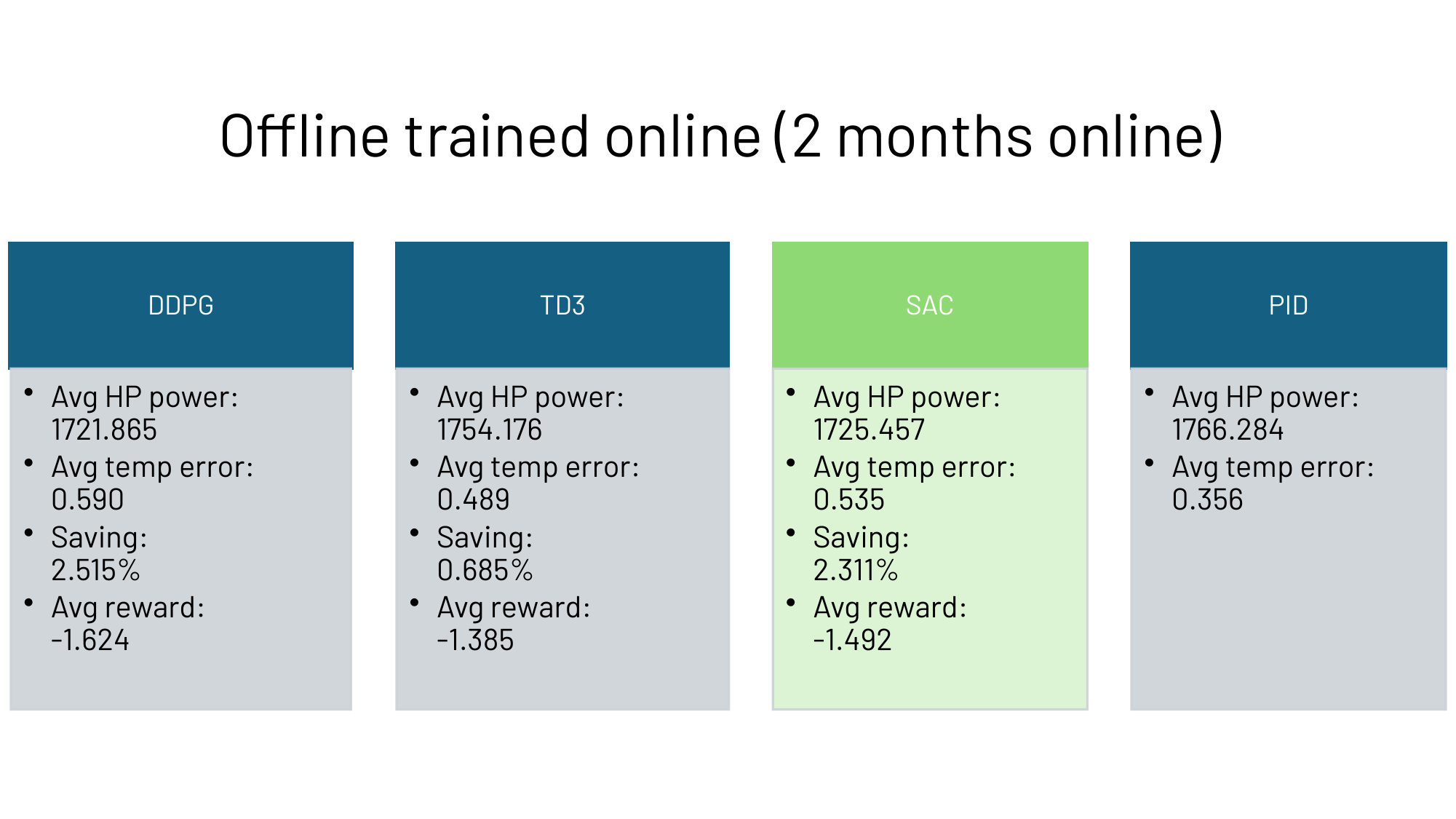

Offline trained online (2 months online)
DDPG
Avg HP power:
1721.865
Avg temp error:
0.590
Saving:
2.515%
Avg reward:
-1.624
TD3
Avg HP power:
1754.176
Avg temp error:
0.489
Saving:
0.685%
Avg reward:
-1.385
SAC
Avg HP power:
1725.457
Avg temp error:
0.535
Saving:
2.311%
Avg reward:
-1.492
PID
Avg HP power:
1766.284
Avg temp error:
0.356